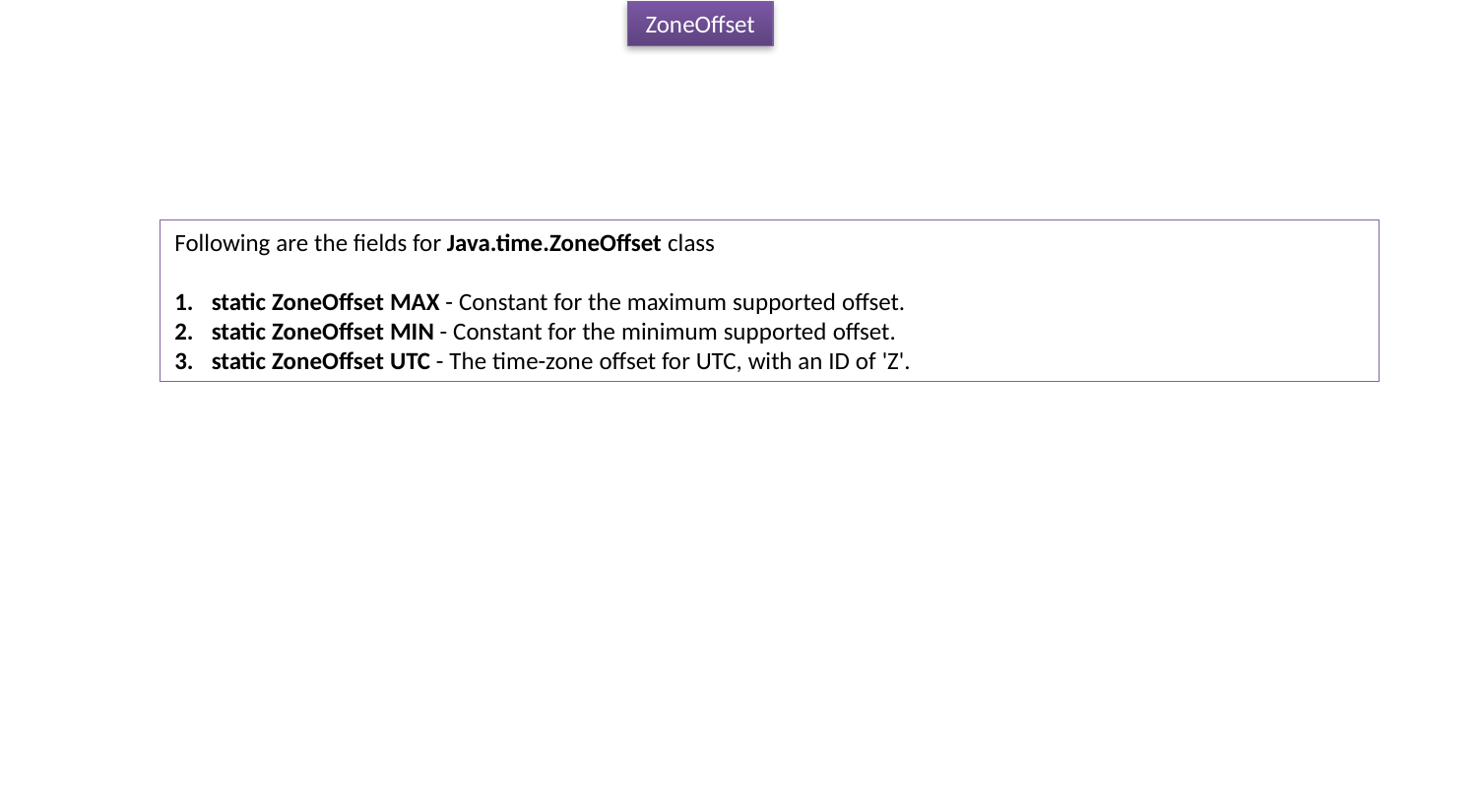

ZoneOffset

Following are the fields for Java.time.ZoneOffset class

static ZoneOffset MAX - Constant for the maximum supported offset.
static ZoneOffset MIN - Constant for the minimum supported offset.
static ZoneOffset UTC - The time-zone offset for UTC, with an ID of 'Z'.